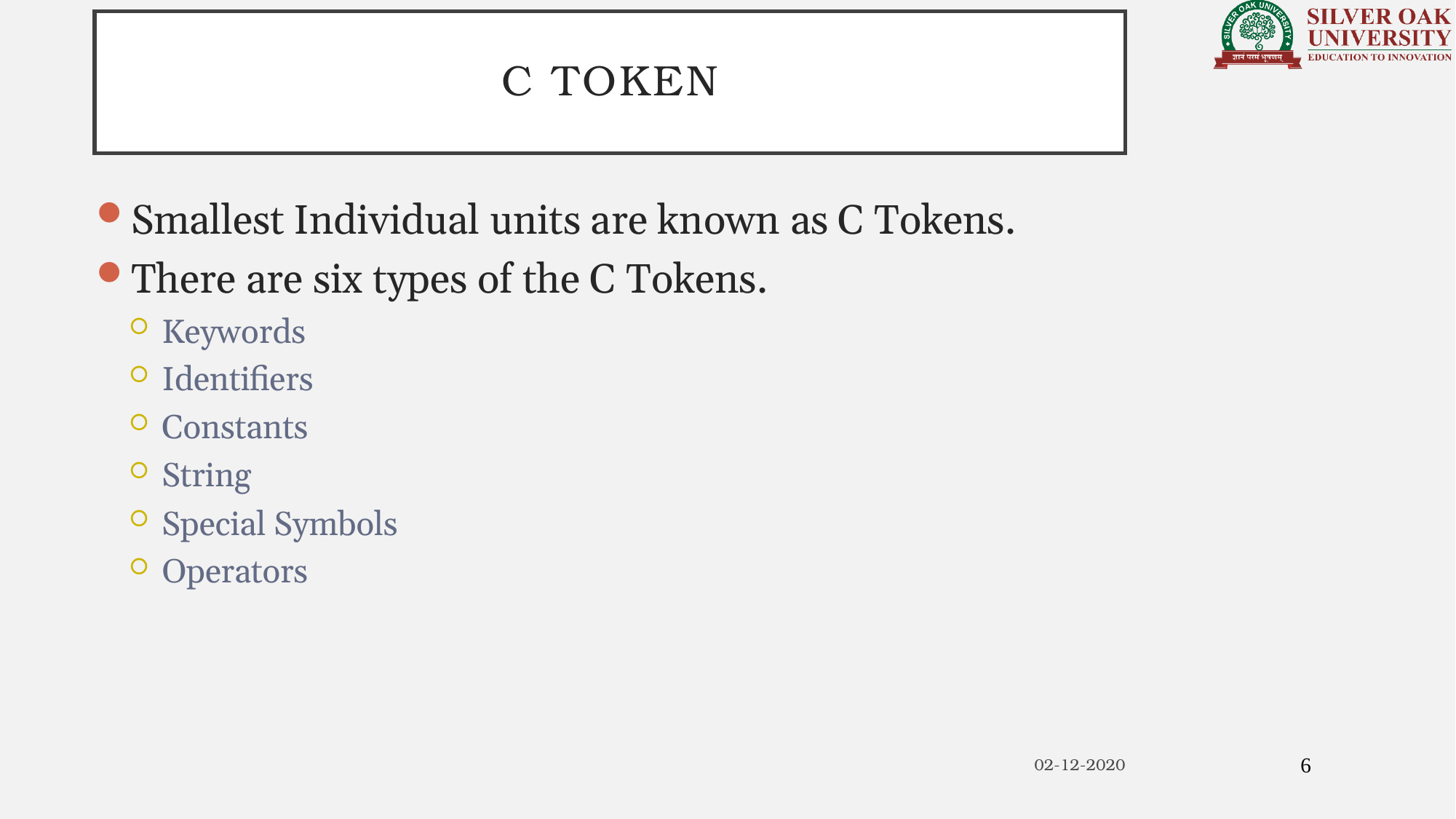

# C TOKEN
Smallest Individual units are known as C Tokens.
There are six types of the C Tokens.
Keywords
Identifiers
Constants
String
Special Symbols
Operators

6
02-12-2020